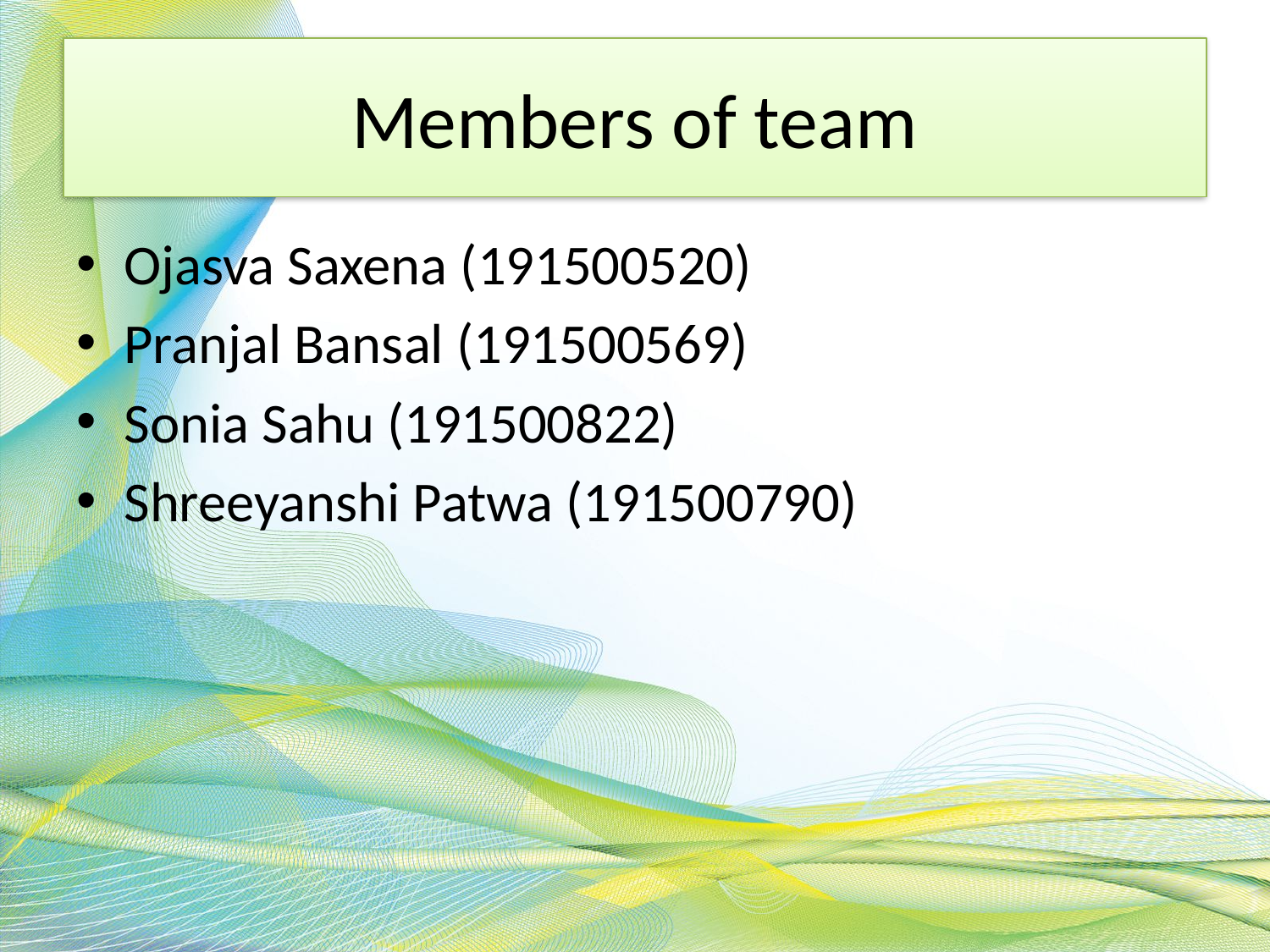

# Members of team
Ojasva Saxena (191500520)
Pranjal Bansal (191500569)
Sonia Sahu (191500822)
Shreeyanshi Patwa (191500790)